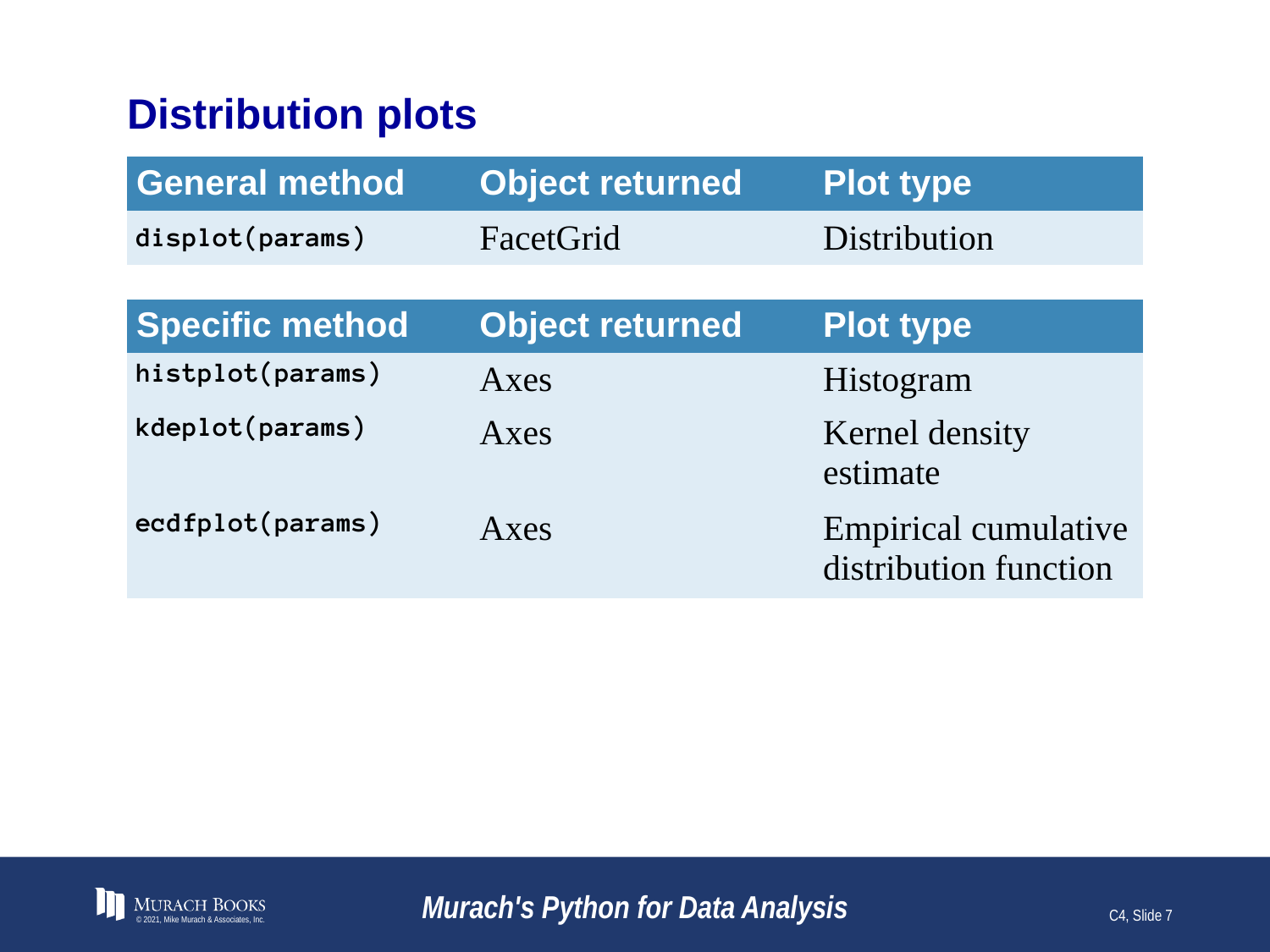

# Distribution plots
| General method | Object returned | Plot type |
| --- | --- | --- |
| displot(params) | FacetGrid | Distribution |
| Specific method | Object returned | Plot type |
| --- | --- | --- |
| histplot(params) | Axes | Histogram |
| kdeplot(params) | Axes | Kernel density estimate |
| ecdfplot(params) | Axes | Empirical cumulative distribution function |
© 2021, Mike Murach & Associates, Inc.
Murach's Python for Data Analysis

C4, Slide 7